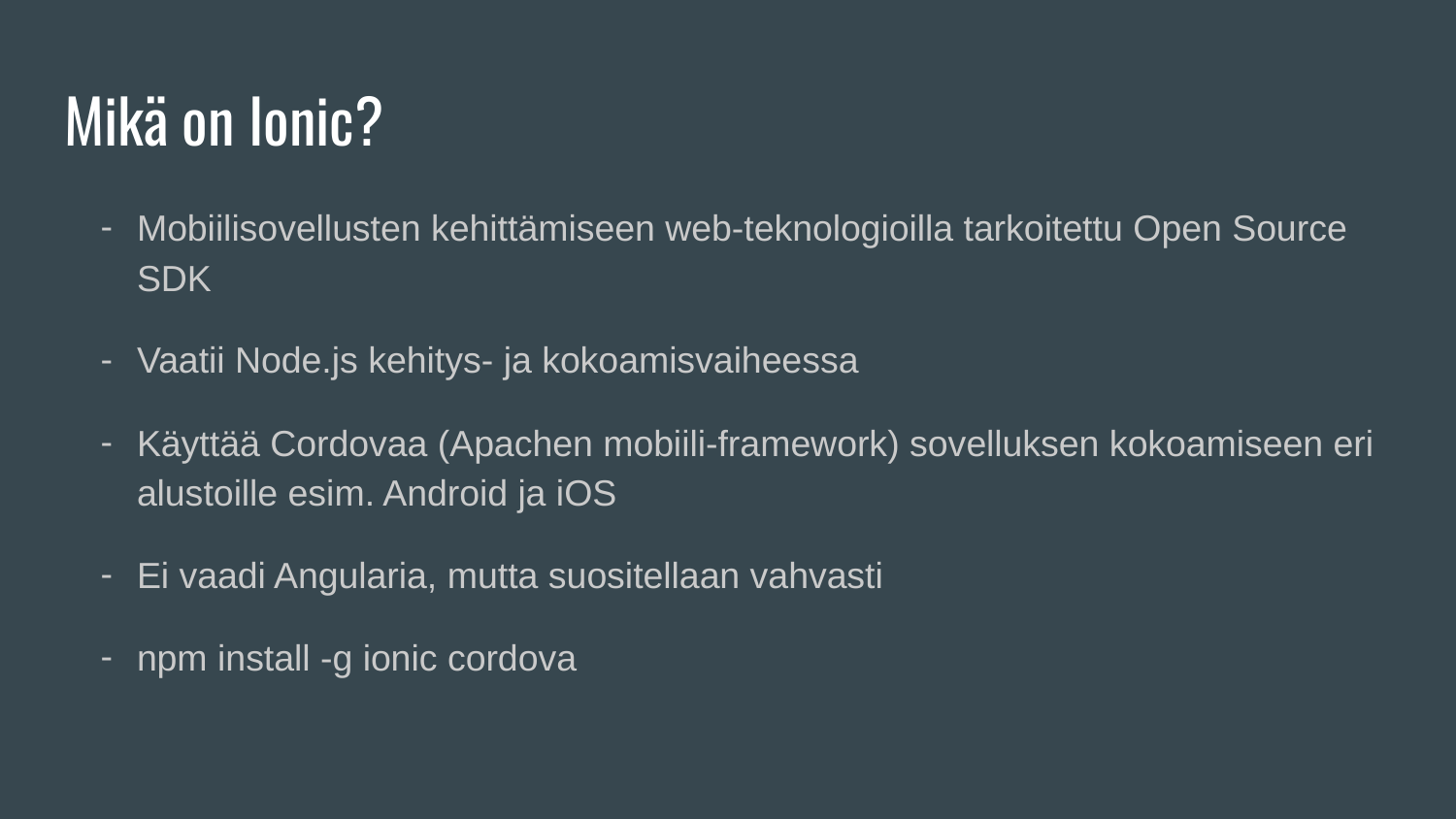

# Mikä on Ionic?
Mobiilisovellusten kehittämiseen web-teknologioilla tarkoitettu Open Source SDK
Vaatii Node.js kehitys- ja kokoamisvaiheessa
Käyttää Cordovaa (Apachen mobiili-framework) sovelluksen kokoamiseen eri alustoille esim. Android ja iOS
Ei vaadi Angularia, mutta suositellaan vahvasti
npm install -g ionic cordova